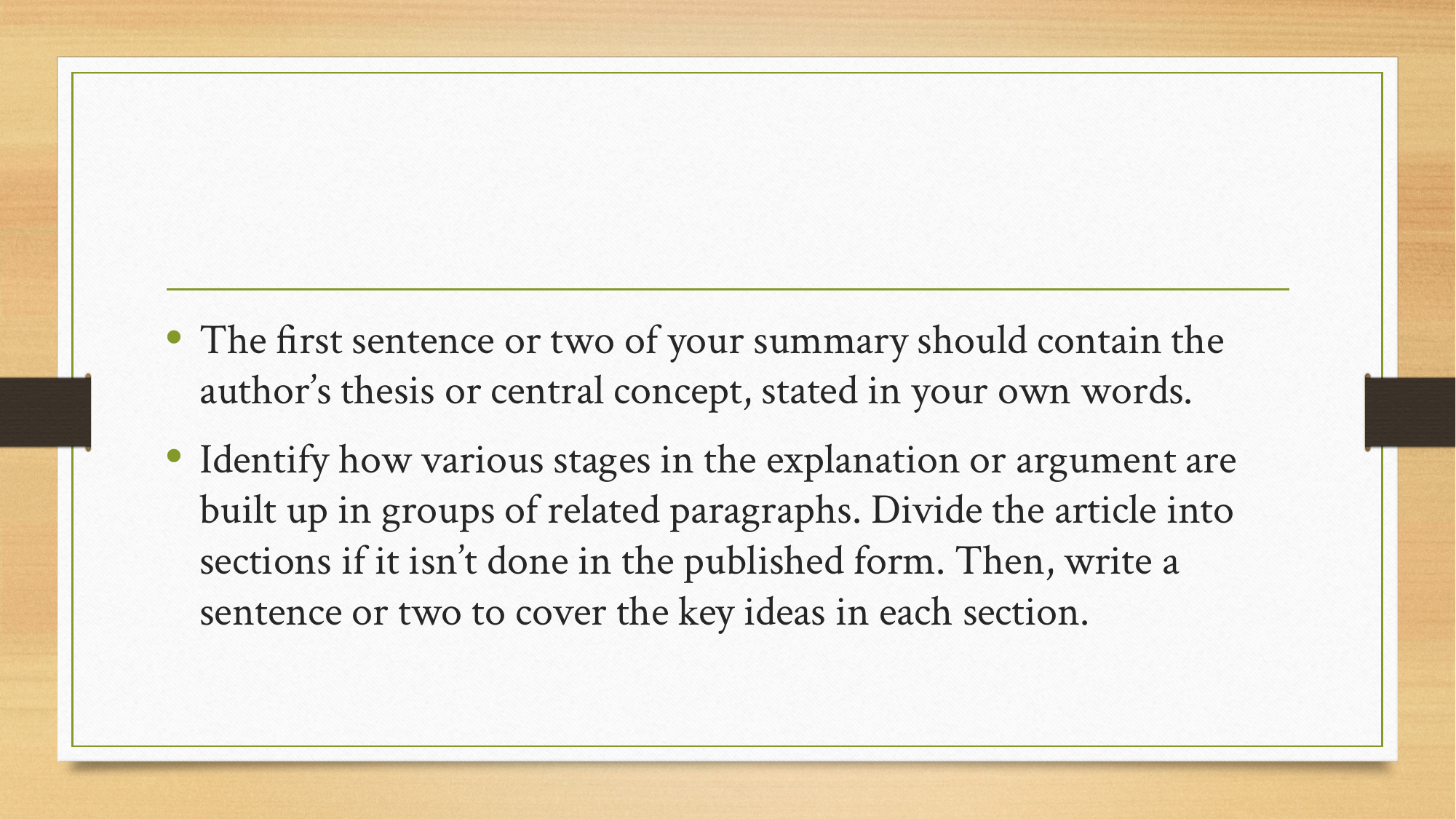

#
The first sentence or two of your summary should contain the author’s thesis or central concept, stated in your own words.
Identify how various stages in the explanation or argument are built up in groups of related paragraphs. Divide the article into sections if it isn’t done in the published form. Then, write a sentence or two to cover the key ideas in each section.